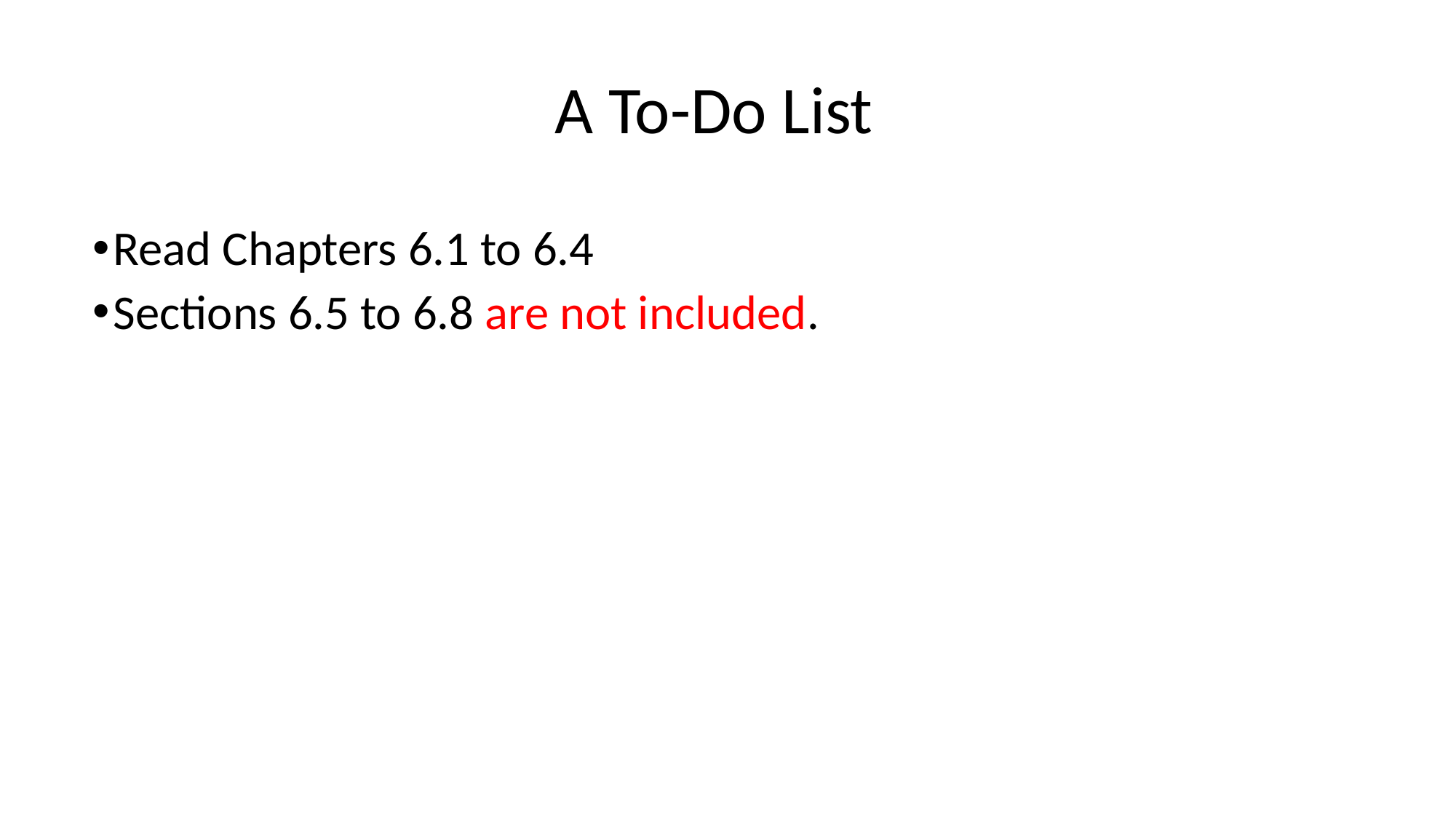

# A To-Do List
Read Chapters 6.1 to 6.4
Sections 6.5 to 6.8 are not included.